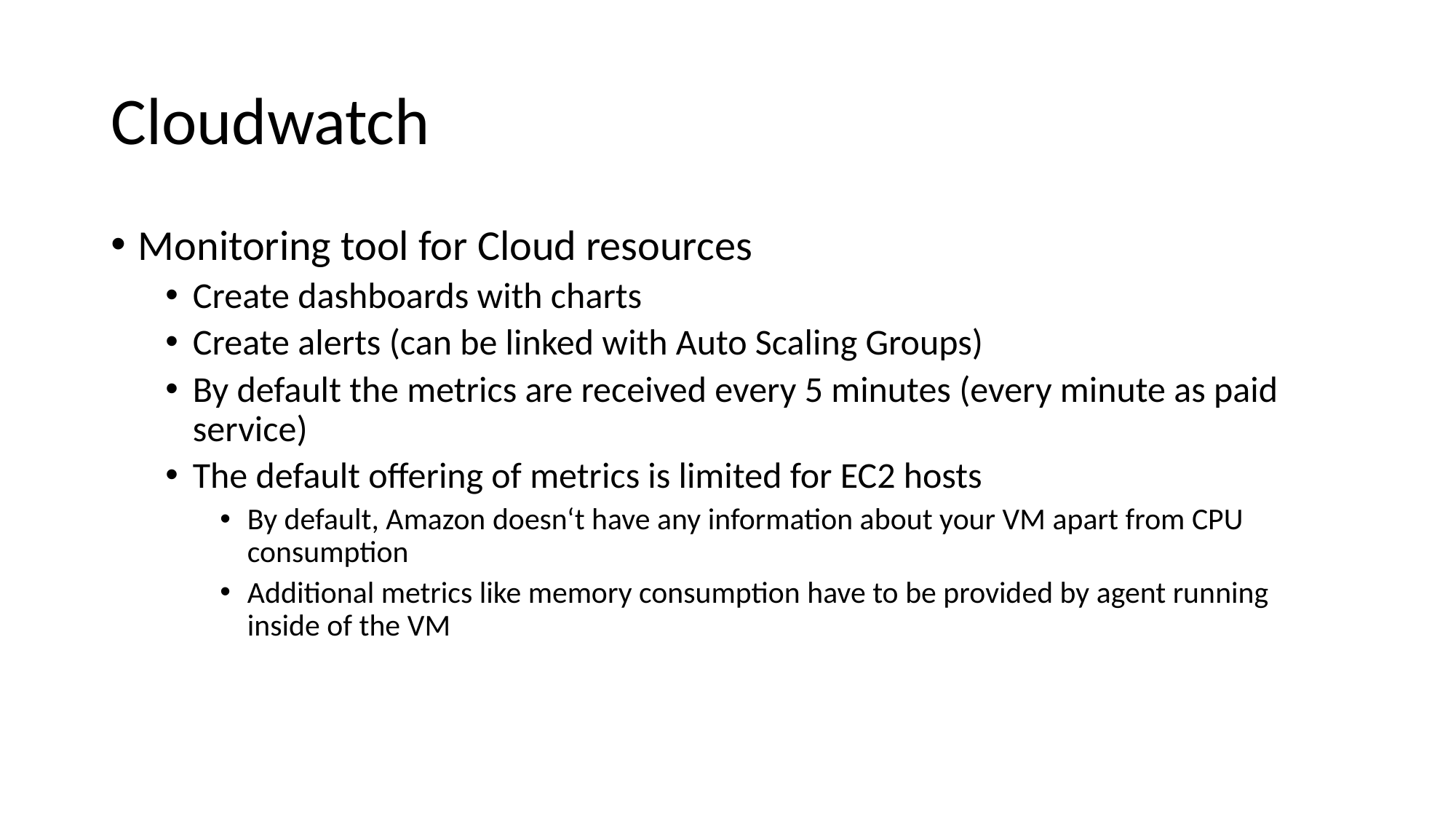

# Cloudwatch
Monitoring tool for Cloud resources
Create dashboards with charts
Create alerts (can be linked with Auto Scaling Groups)
By default the metrics are received every 5 minutes (every minute as paid service)
The default offering of metrics is limited for EC2 hosts
By default, Amazon doesn‘t have any information about your VM apart from CPU consumption
Additional metrics like memory consumption have to be provided by agent running inside of the VM